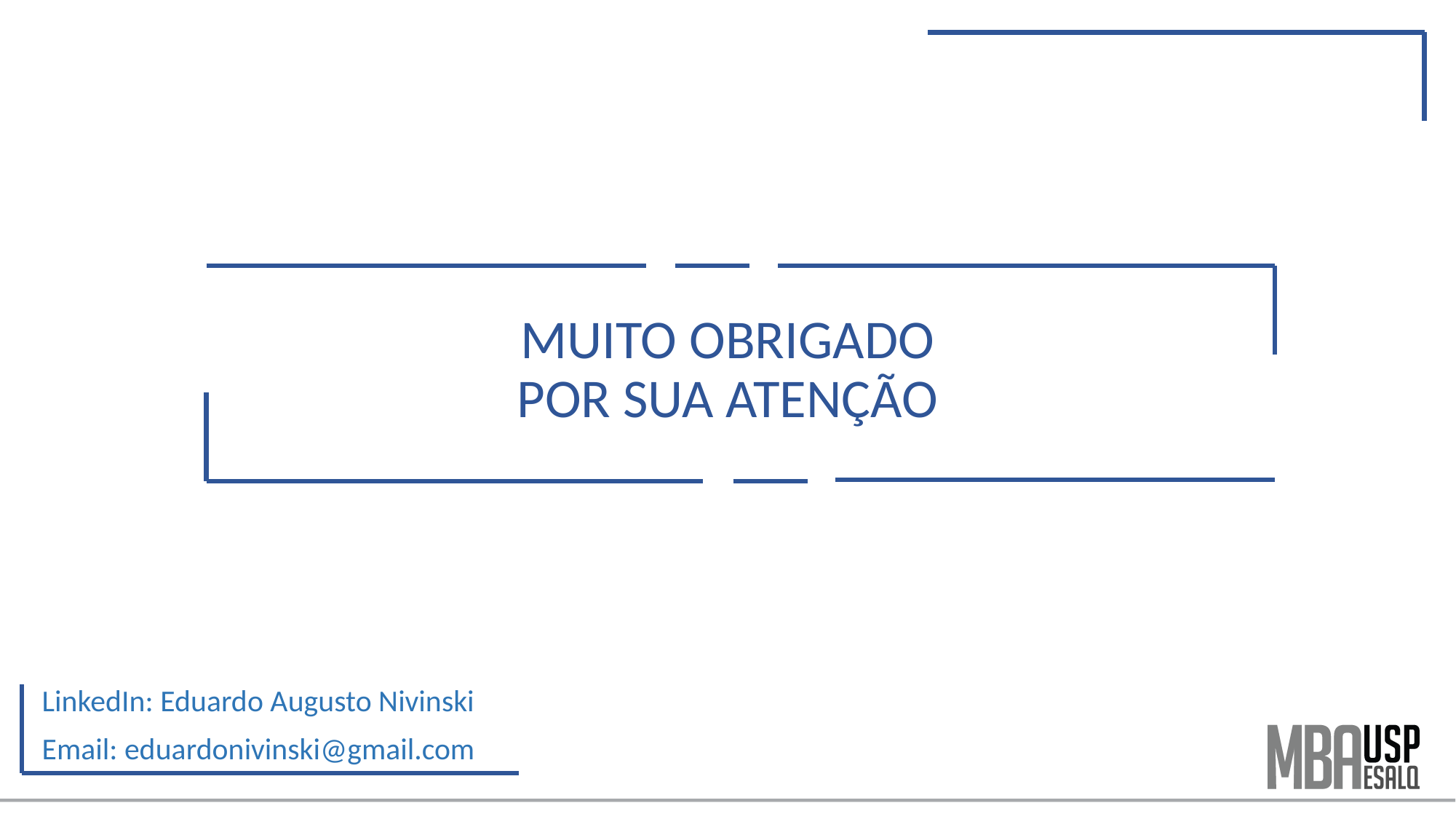

# MUITO OBRIGADO POR SUA ATENÇÃO
LinkedIn: Eduardo Augusto Nivinski
Email: eduardonivinski@gmail.com